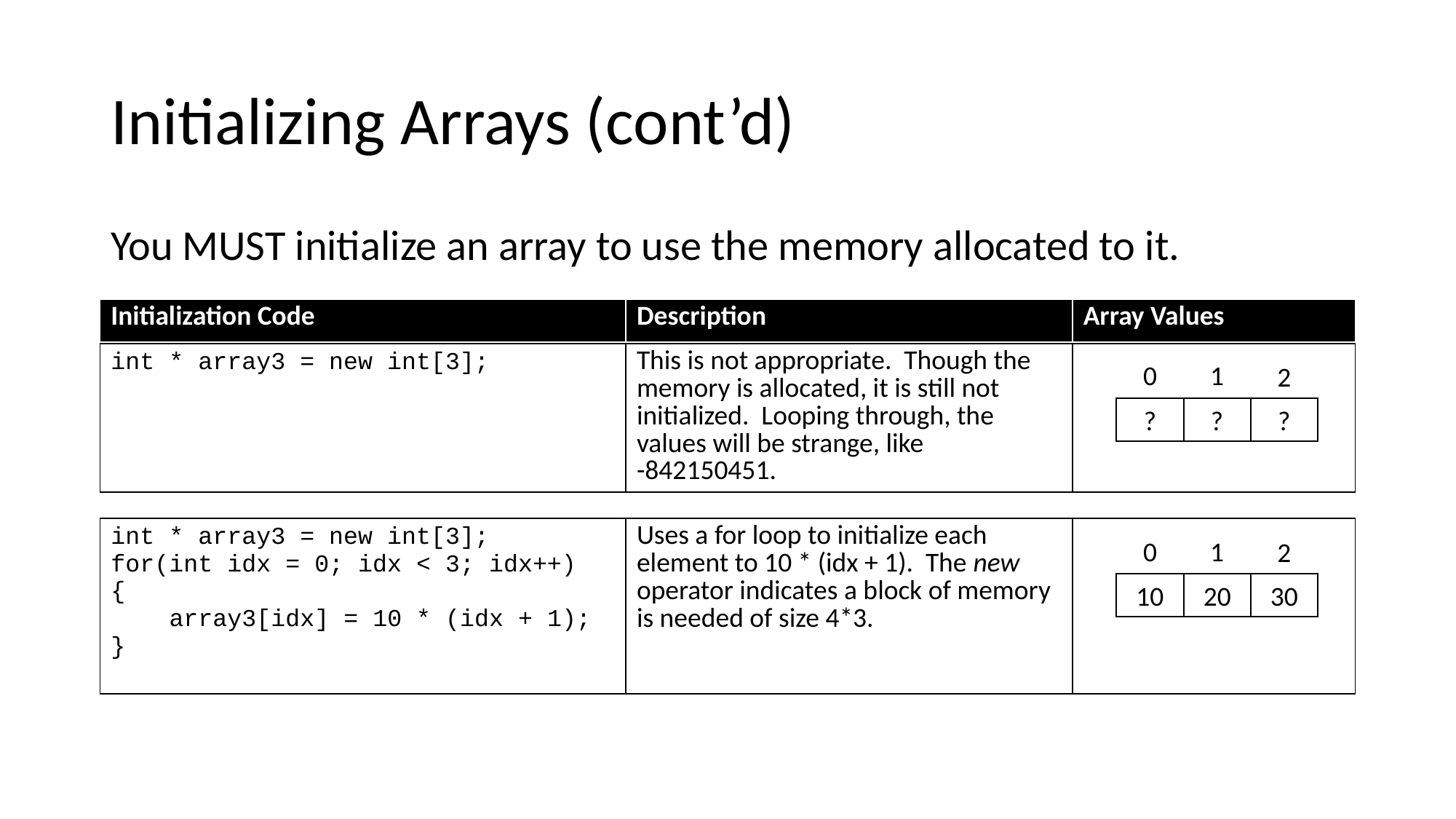

# Initializing Arrays (cont’d)
You MUST initialize an array to use the memory allocated to it.

| Initialization Code | Description | Array Values |
| --- | --- | --- |
| int \* array3 = new int[3]; | This is not appropriate. Though the memory is allocated, it is still not initialized. Looping through, the values will be strange, like -842150451. |  |
| --- | --- | --- |
0
1
2
?
?
?
| int \* array3 = new int[3]; for(int idx = 0; idx < 3; idx++) { array3[idx] = 10 \* (idx + 1); } | Uses a for loop to initialize each element to 10 \* (idx + 1). The new operator indicates a block of memory is needed of size 4\*3. |  |
| --- | --- | --- |
0
1
2
10
20
30